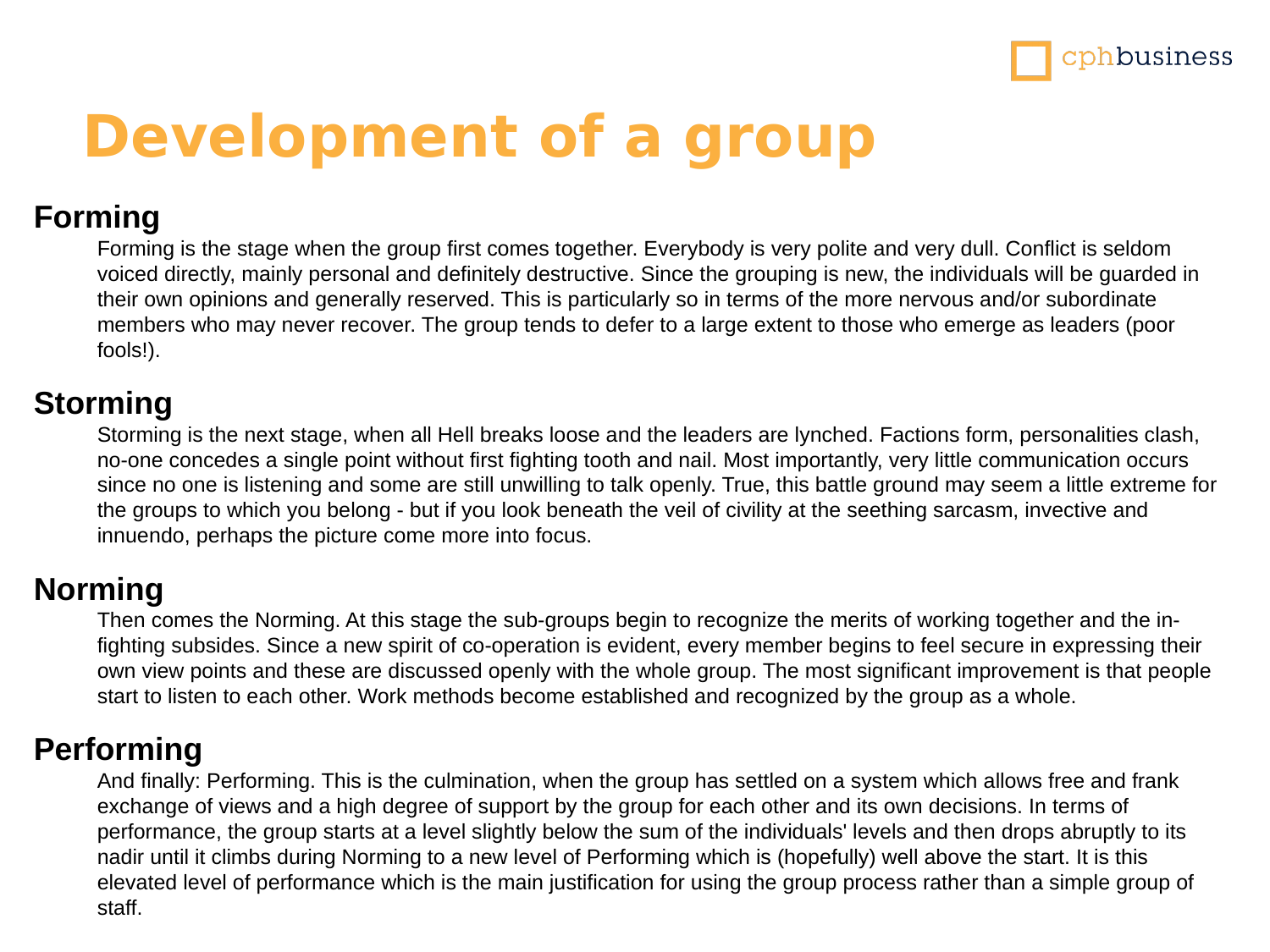

Development of a group
Forming
Forming is the stage when the group first comes together. Everybody is very polite and very dull. Conflict is seldom voiced directly, mainly personal and definitely destructive. Since the grouping is new, the individuals will be guarded in their own opinions and generally reserved. This is particularly so in terms of the more nervous and/or subordinate members who may never recover. The group tends to defer to a large extent to those who emerge as leaders (poor fools!).
Storming
Storming is the next stage, when all Hell breaks loose and the leaders are lynched. Factions form, personalities clash, no-one concedes a single point without first fighting tooth and nail. Most importantly, very little communication occurs since no one is listening and some are still unwilling to talk openly. True, this battle ground may seem a little extreme for the groups to which you belong - but if you look beneath the veil of civility at the seething sarcasm, invective and innuendo, perhaps the picture come more into focus.
Norming
Then comes the Norming. At this stage the sub-groups begin to recognize the merits of working together and the in-fighting subsides. Since a new spirit of co-operation is evident, every member begins to feel secure in expressing their own view points and these are discussed openly with the whole group. The most significant improvement is that people start to listen to each other. Work methods become established and recognized by the group as a whole.
Performing
And finally: Performing. This is the culmination, when the group has settled on a system which allows free and frank exchange of views and a high degree of support by the group for each other and its own decisions. In terms of performance, the group starts at a level slightly below the sum of the individuals' levels and then drops abruptly to its nadir until it climbs during Norming to a new level of Performing which is (hopefully) well above the start. It is this elevated level of performance which is the main justification for using the group process rather than a simple group of staff.